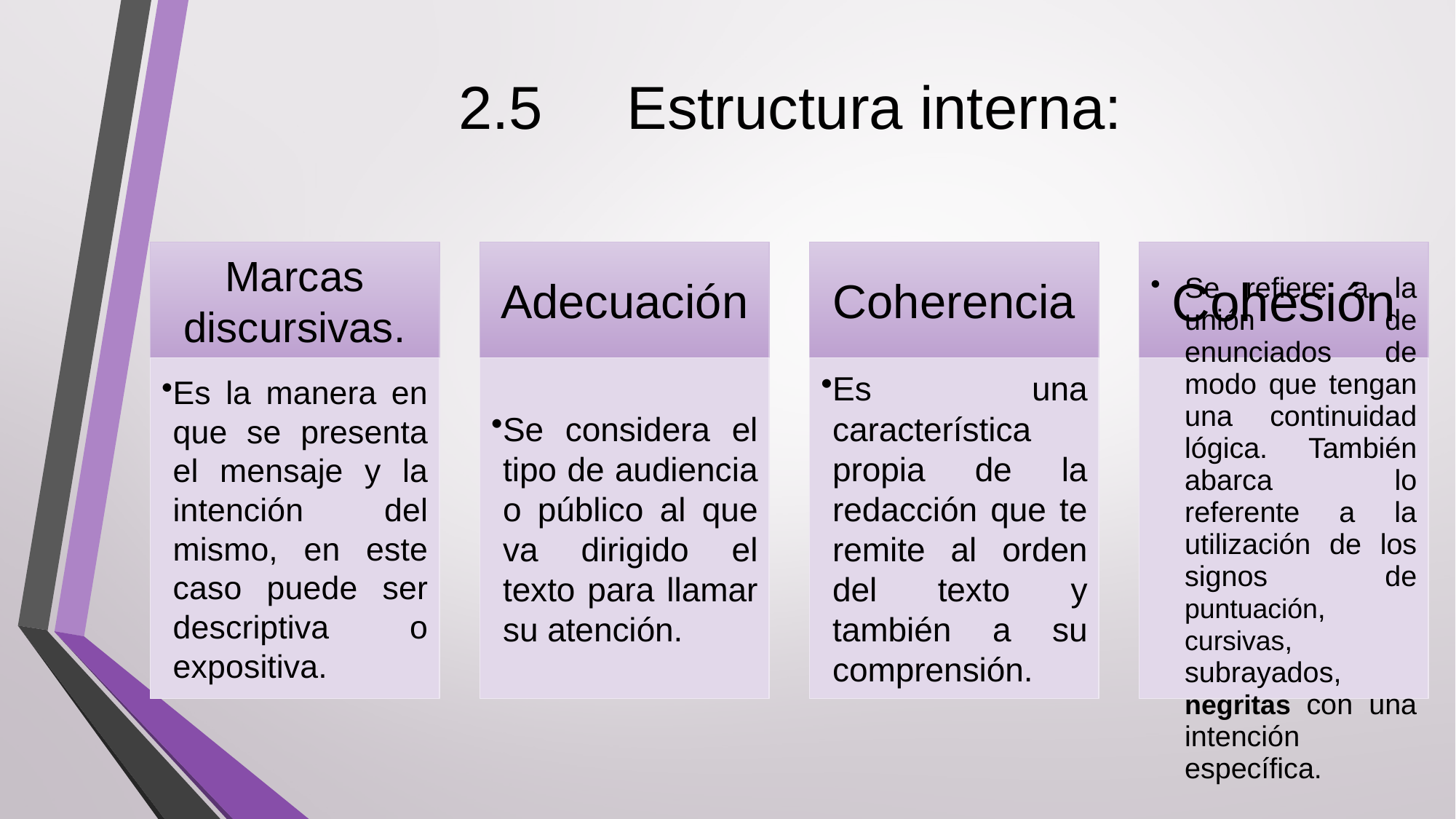

# 2.5     Estructura interna:
Marcas discursivas.
Es la manera en que se presenta el mensaje y la intención del mismo, en este caso puede ser descriptiva o expositiva.
Adecuación
Se considera el tipo de audiencia o público al que va dirigido el texto para llamar su atención.
Coherencia
Es una característica propia de la redacción que te remite al orden del texto y también a su comprensión.
Cohesión
Se refiere a la unión de enunciados de modo que tengan una continuidad lógica. También abarca lo referente a la utilización de los signos de puntuación, cursivas, subrayados, negritas con una intención específica.